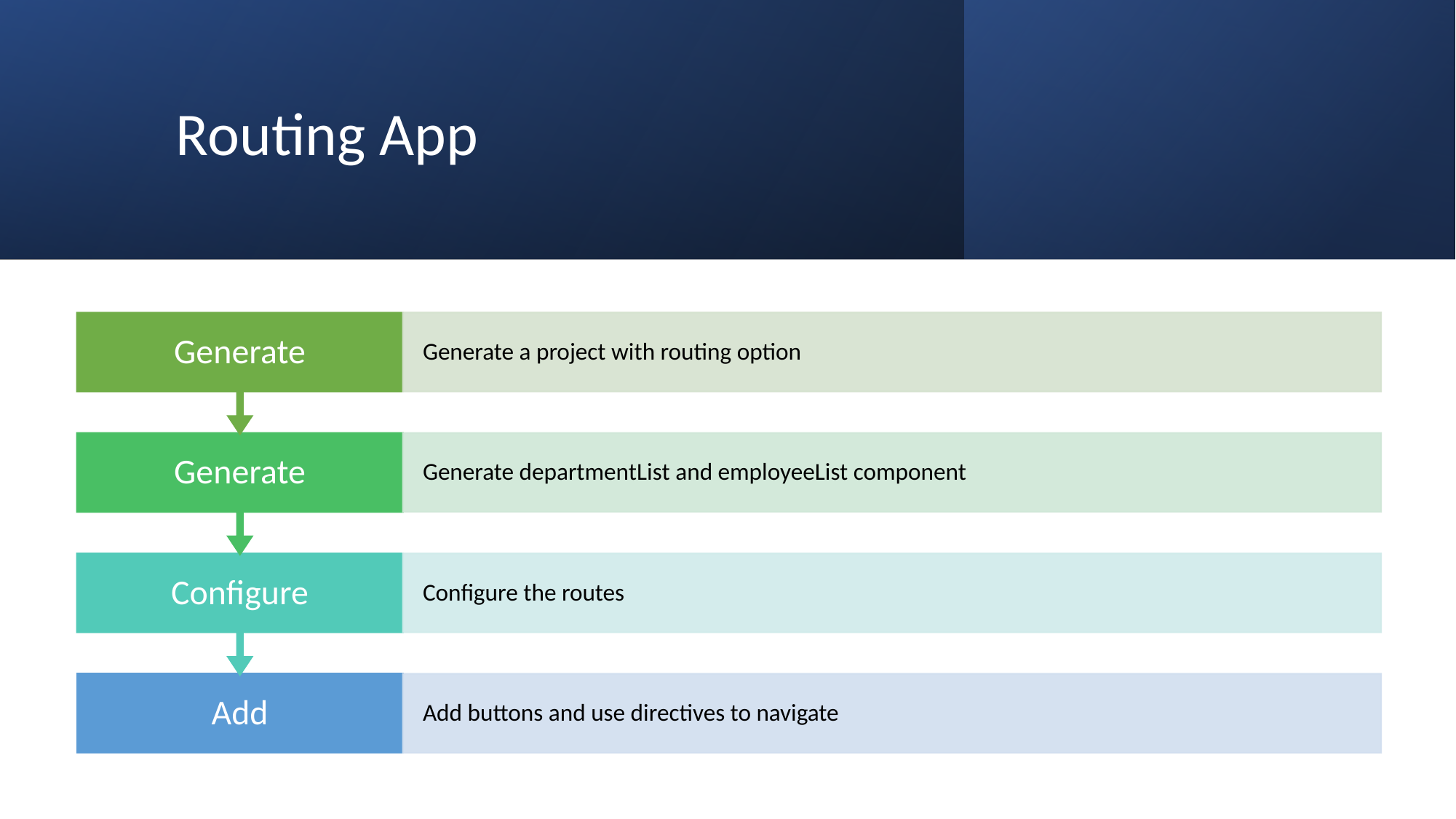

# Routing App
Add
Add buttons and use directives to navigate
Configure
Configure the routes
Generate
Generate departmentList and employeeList component
Generate
Generate a project with routing option